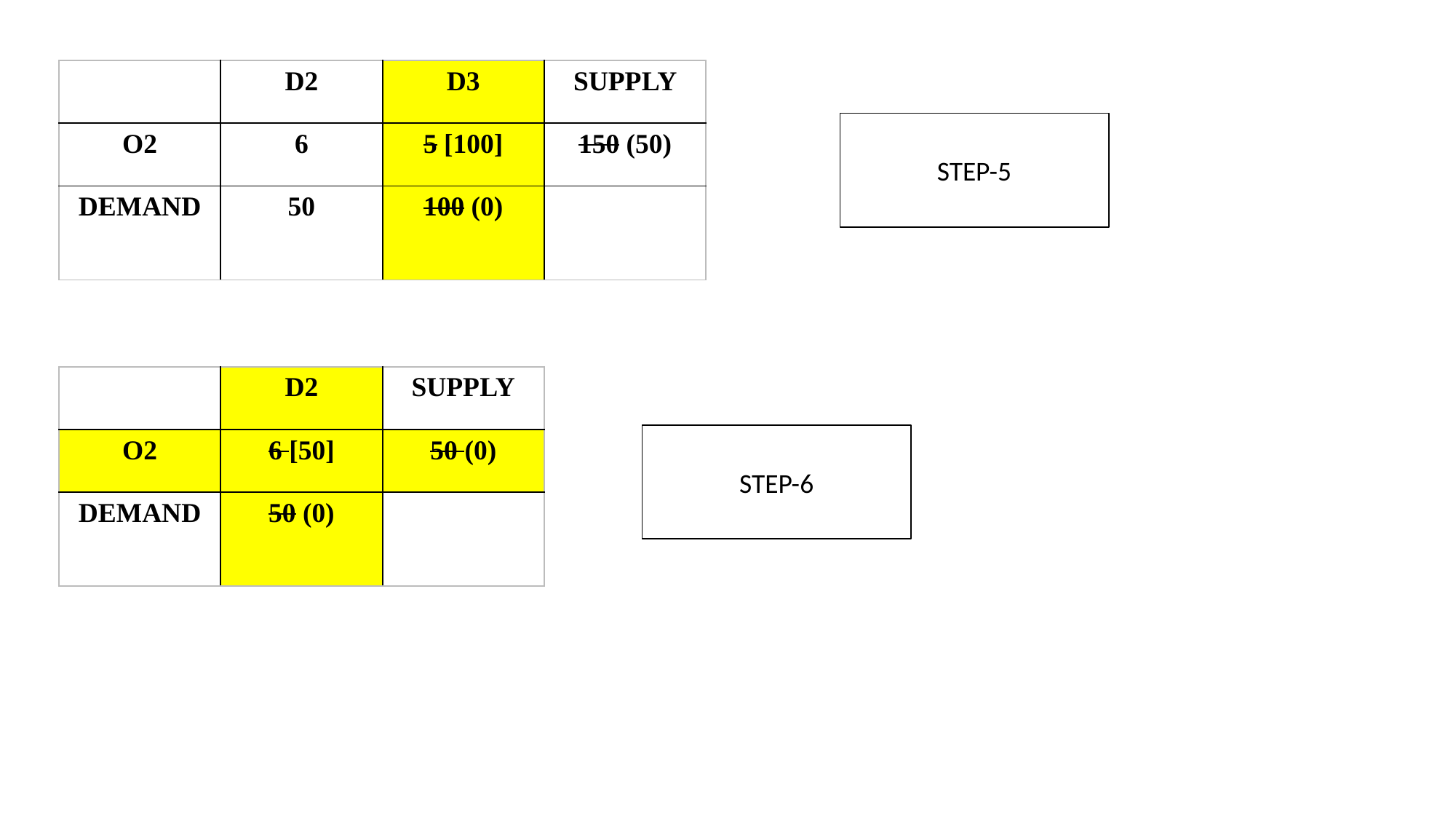

|  | D2 | D3 | SUPPLY |
| --- | --- | --- | --- |
| O2 | 6 | 5 [100] | 150 (50) |
| DEMAND | 50 | 100 (0) |  |
STEP-5
|  | D2 | SUPPLY |
| --- | --- | --- |
| O2 | 6 [50] | 50 (0) |
| DEMAND | 50 (0) |  |
STEP-6